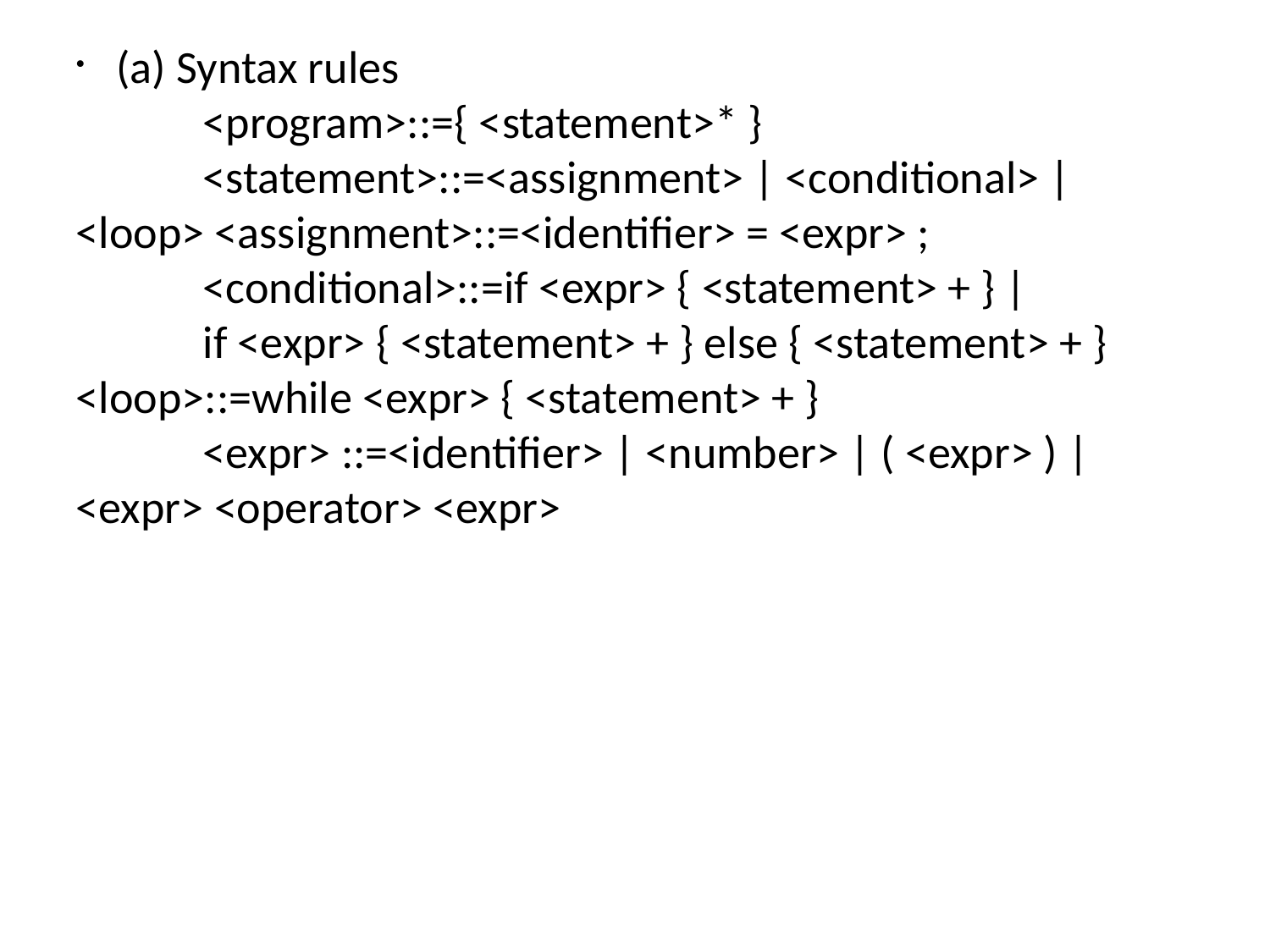

(a) Syntax rules
	<program>::={ <statement>* }
	<statement>::=<assignment> | <conditional> | <loop> <assignment>::=<identifier> = <expr> ;
	<conditional>::=if <expr> { <statement> + } |
	if <expr> { <statement> + } else { <statement> + }
<loop>::=while <expr> { <statement> + }
	<expr> ::=<identifier> | <number> | ( <expr> ) | <expr> <operator> <expr>